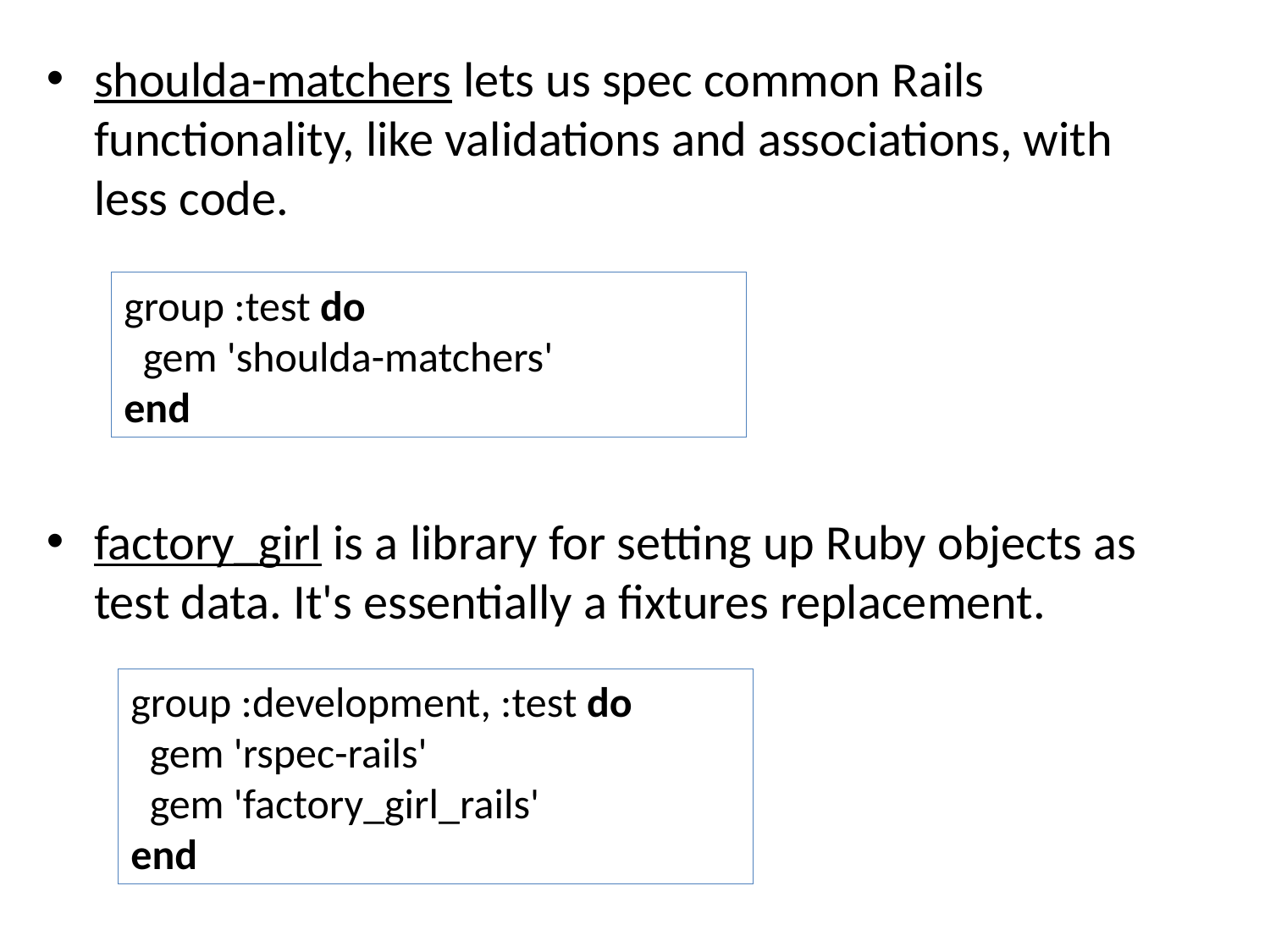

shoulda-matchers lets us spec common Rails functionality, like validations and associations, with less code.

factory_girl is a library for setting up Ruby objects as test data. It's essentially a fixtures replacement.
group :test do
  gem 'shoulda-matchers'
end
group :development, :test do
  gem 'rspec-rails'
  gem 'factory_girl_rails'
end